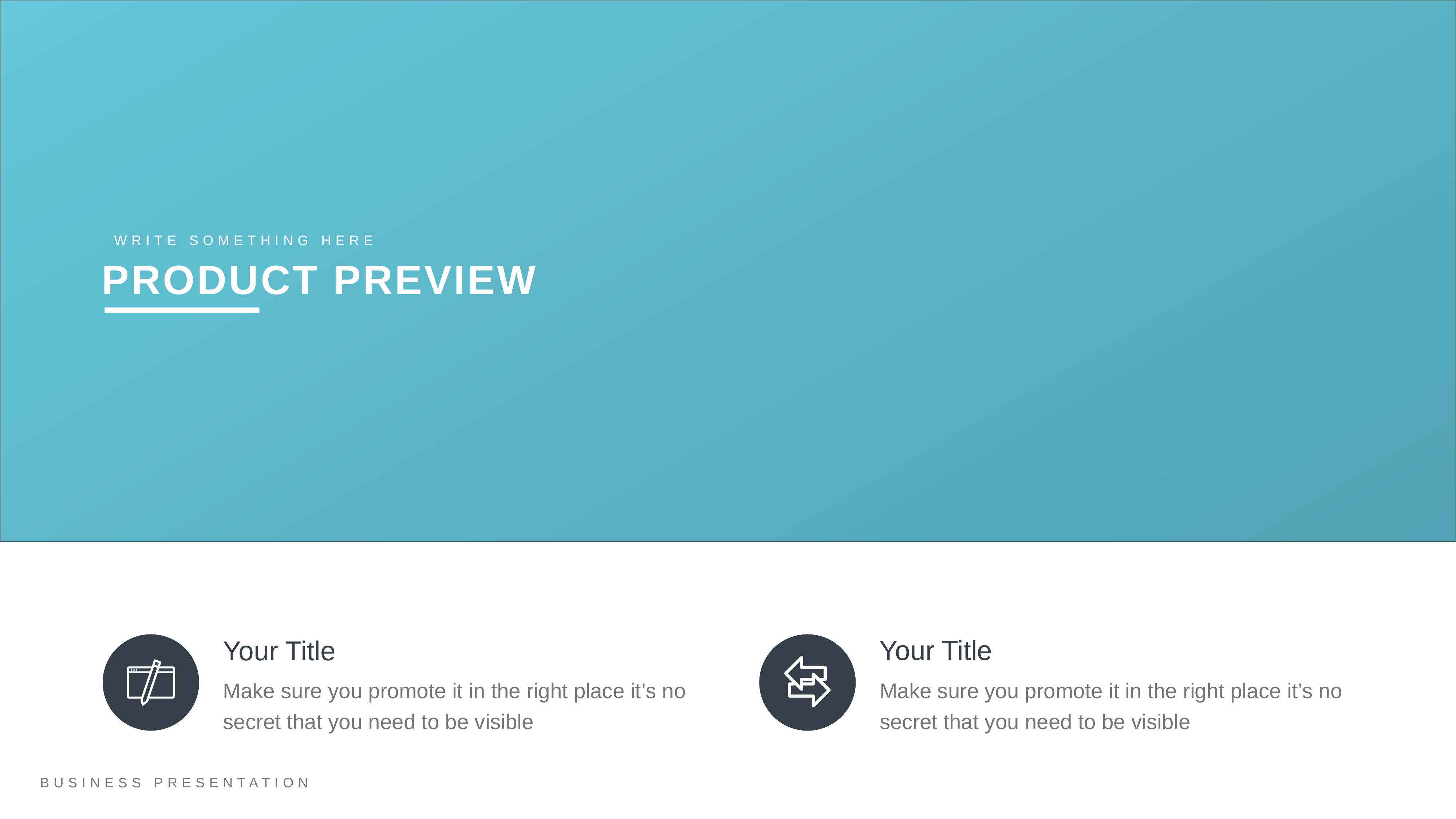

WRITE SOMETHING HERE
PRODUCT PREVIEW

Your Title
Make sure you promote it in the right place it’s no secret that you need to be visible
Your Title
Make sure you promote it in the right place it’s no secret that you need to be visible

BUSINESS PRESENTATION